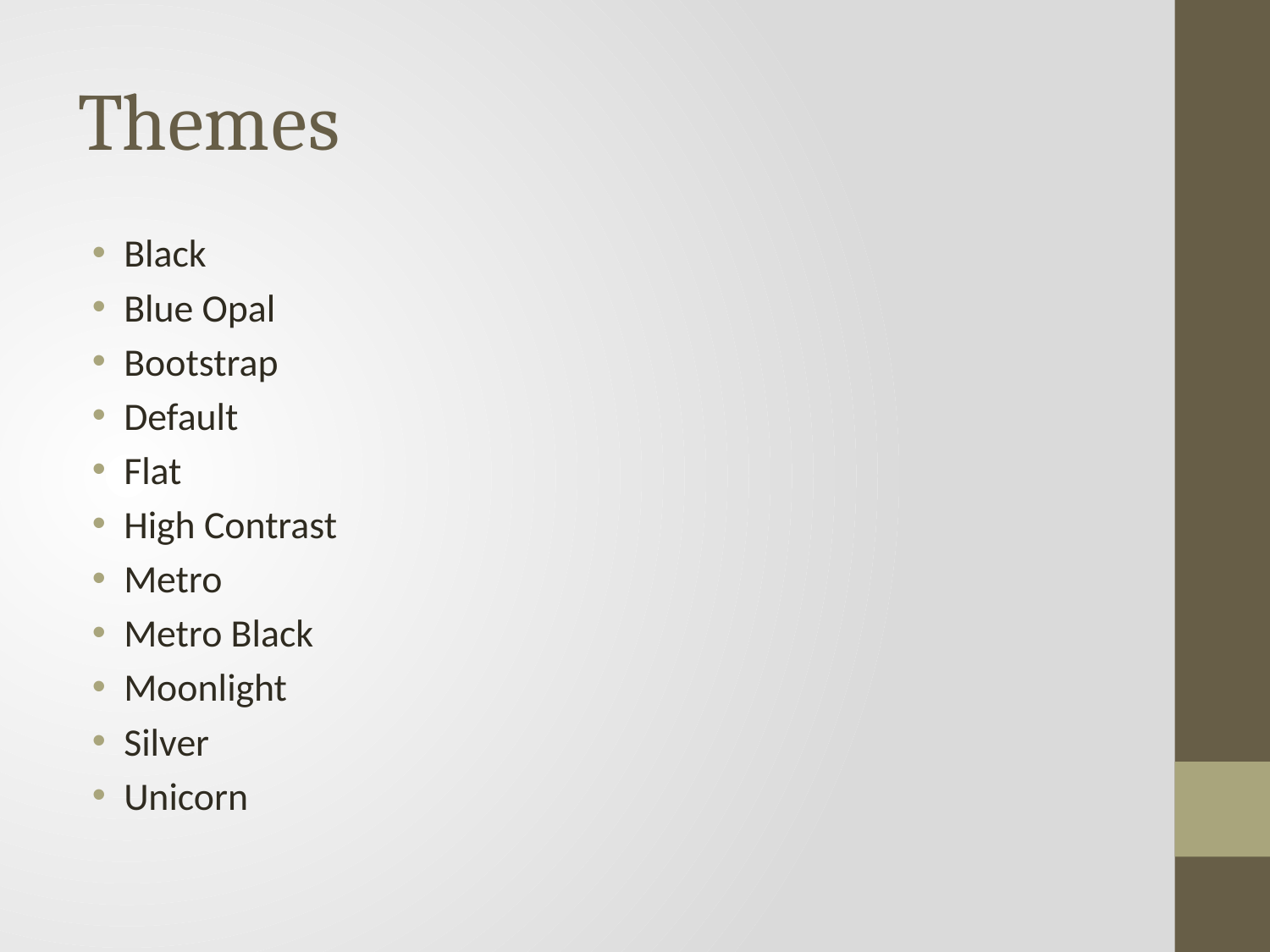

# Themes
Black
Blue Opal
Bootstrap
Default
Flat
High Contrast
Metro
Metro Black
Moonlight
Silver
Unicorn